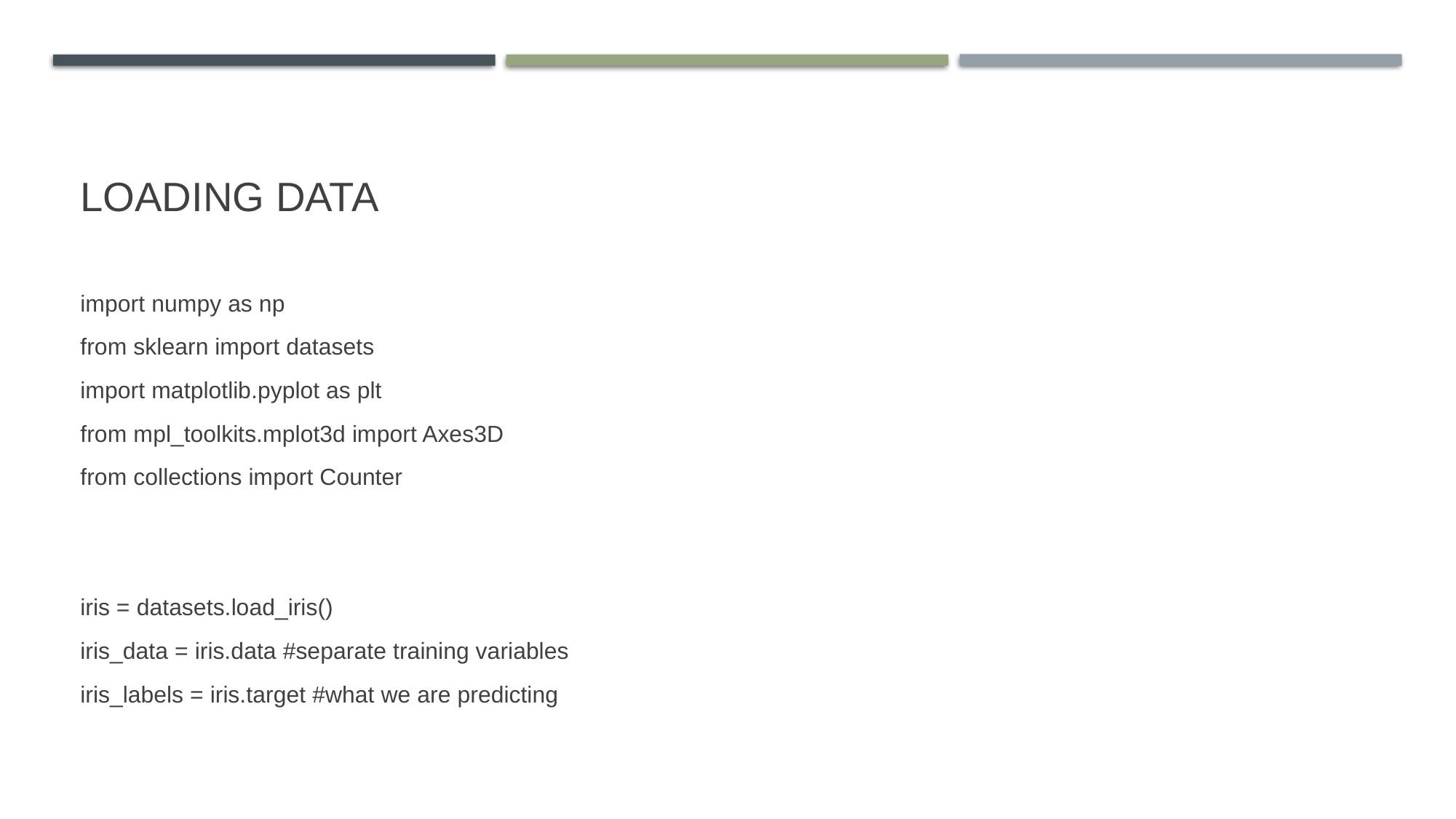

# Loading data
import numpy as np
from sklearn import datasets
import matplotlib.pyplot as plt
from mpl_toolkits.mplot3d import Axes3D
from collections import Counter

iris = datasets.load_iris()
iris_data = iris.data #separate training variables
iris_labels = iris.target #what we are predicting